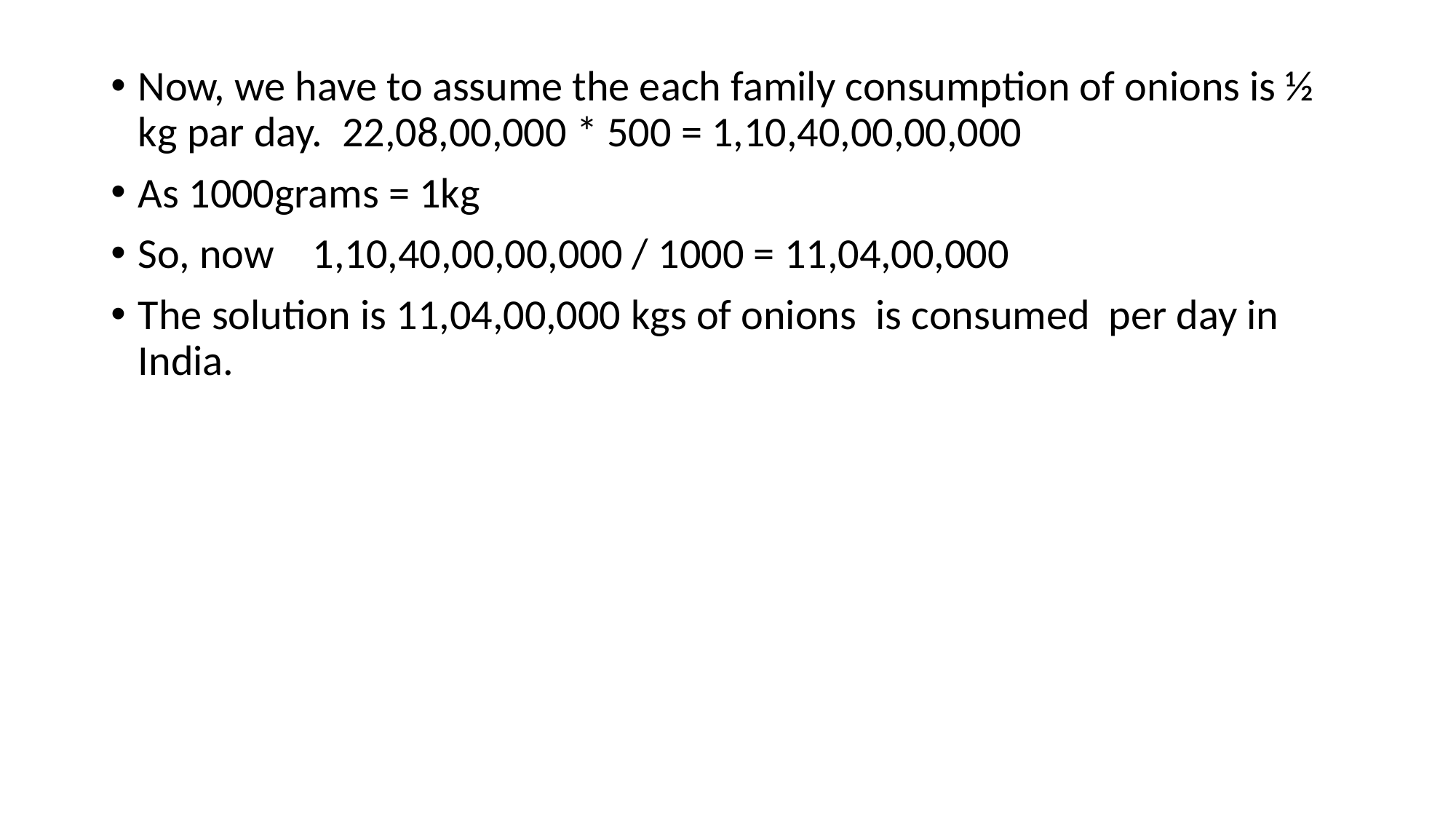

Now, we have to assume the each family consumption of onions is ½ kg par day.  22,08,00,000 * 500 = 1,10,40,00,00,000
As 1000grams = 1kg
So, now    1,10,40,00,00,000 / 1000 = 11,04,00,000
The solution is 11,04,00,000 kgs of onions  is consumed  per day in  India.